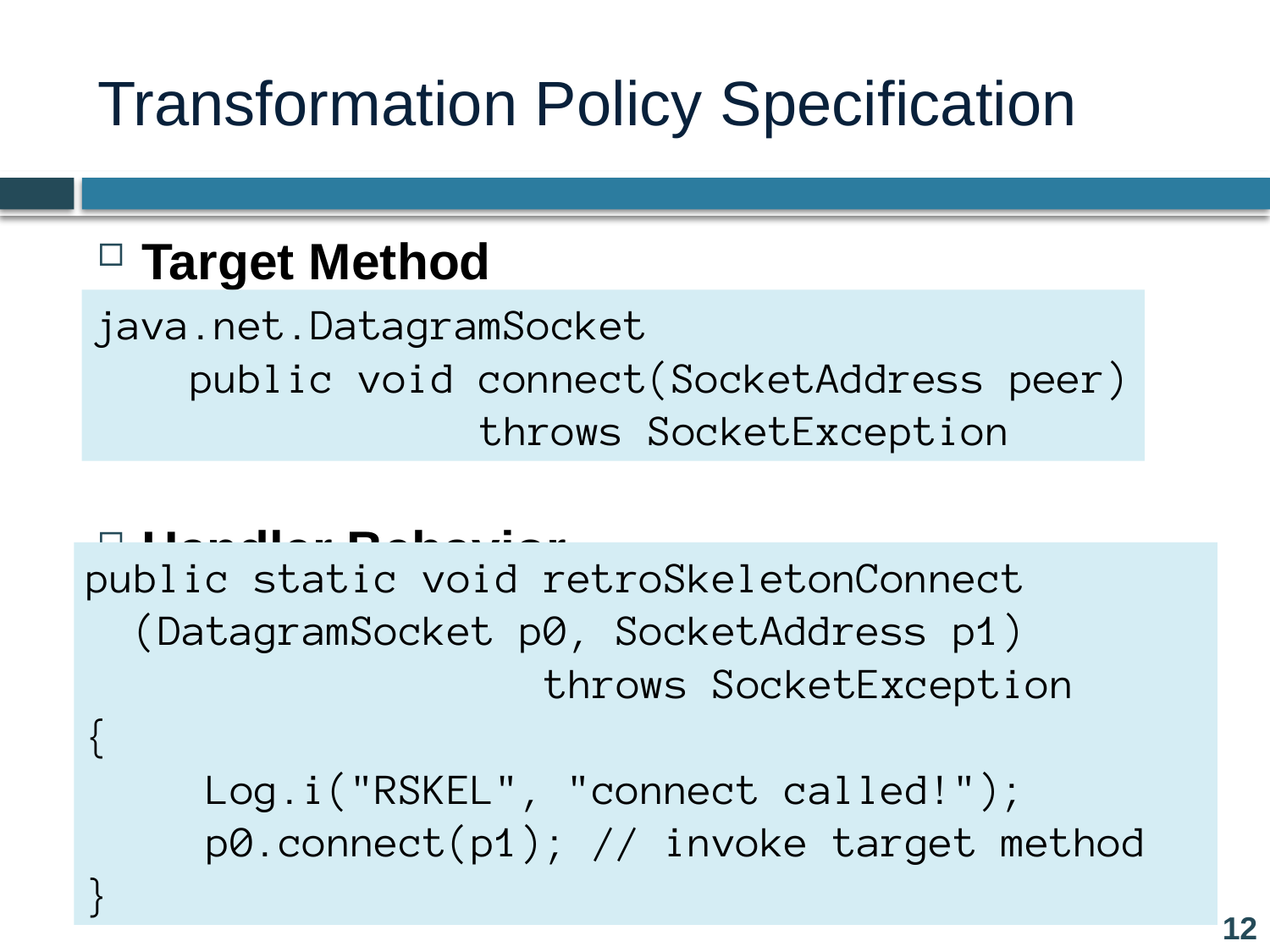

# Transformation Policy Specification
Target Method

Handler Behavior
java.net.DatagramSocket
    public void connect(SocketAddress peer)
                throws SocketException
public static void retroSkeletonConnect
  (DatagramSocket p0, SocketAddress p1)
                   throws SocketException
{
     Log.i("RSKEL", "connect called!");
     p0.connect(p1); // invoke target method
}
12